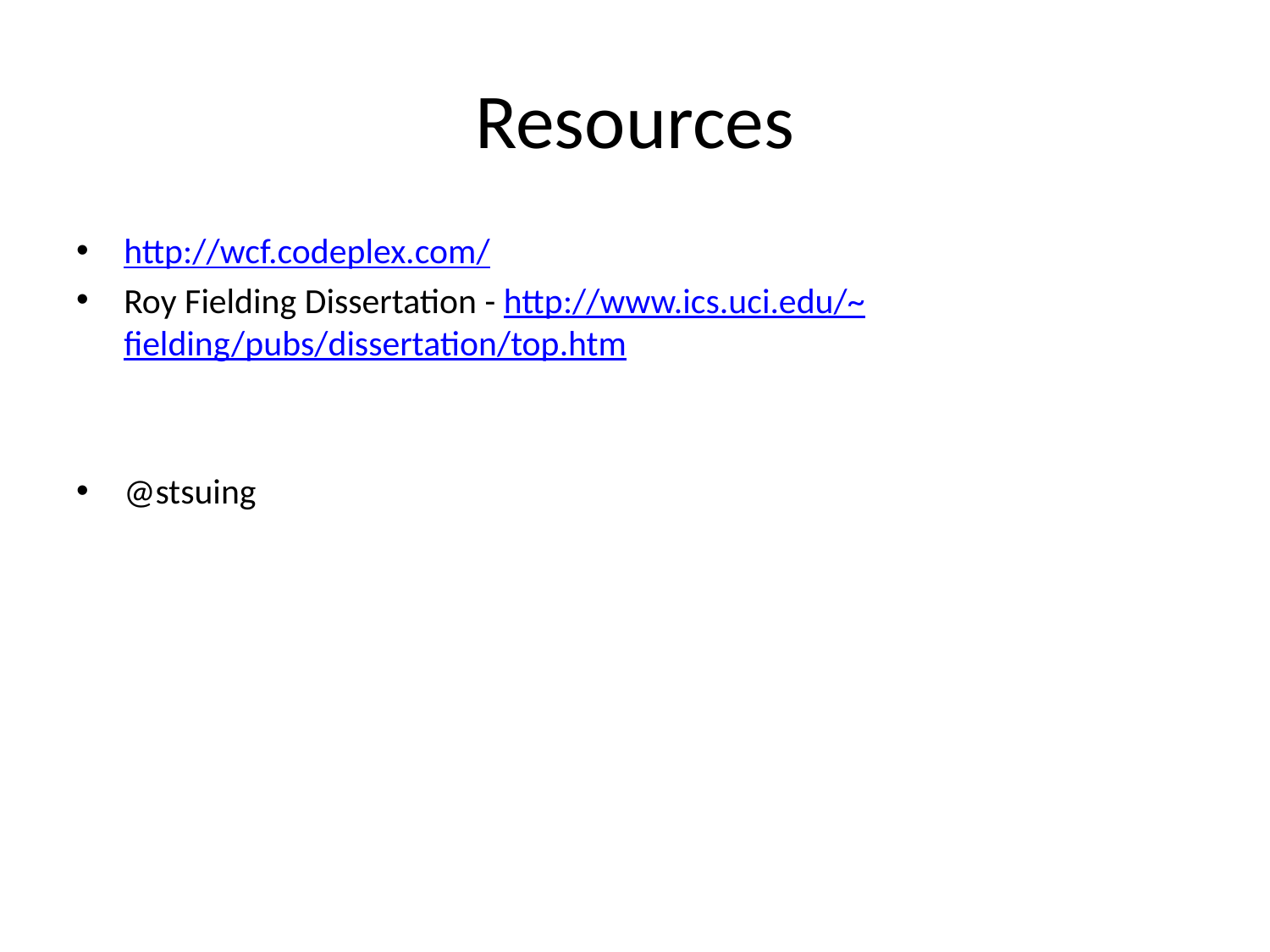

# Resources
http://wcf.codeplex.com/
Roy Fielding Dissertation - http://www.ics.uci.edu/~fielding/pubs/dissertation/top.htm

@stsuing